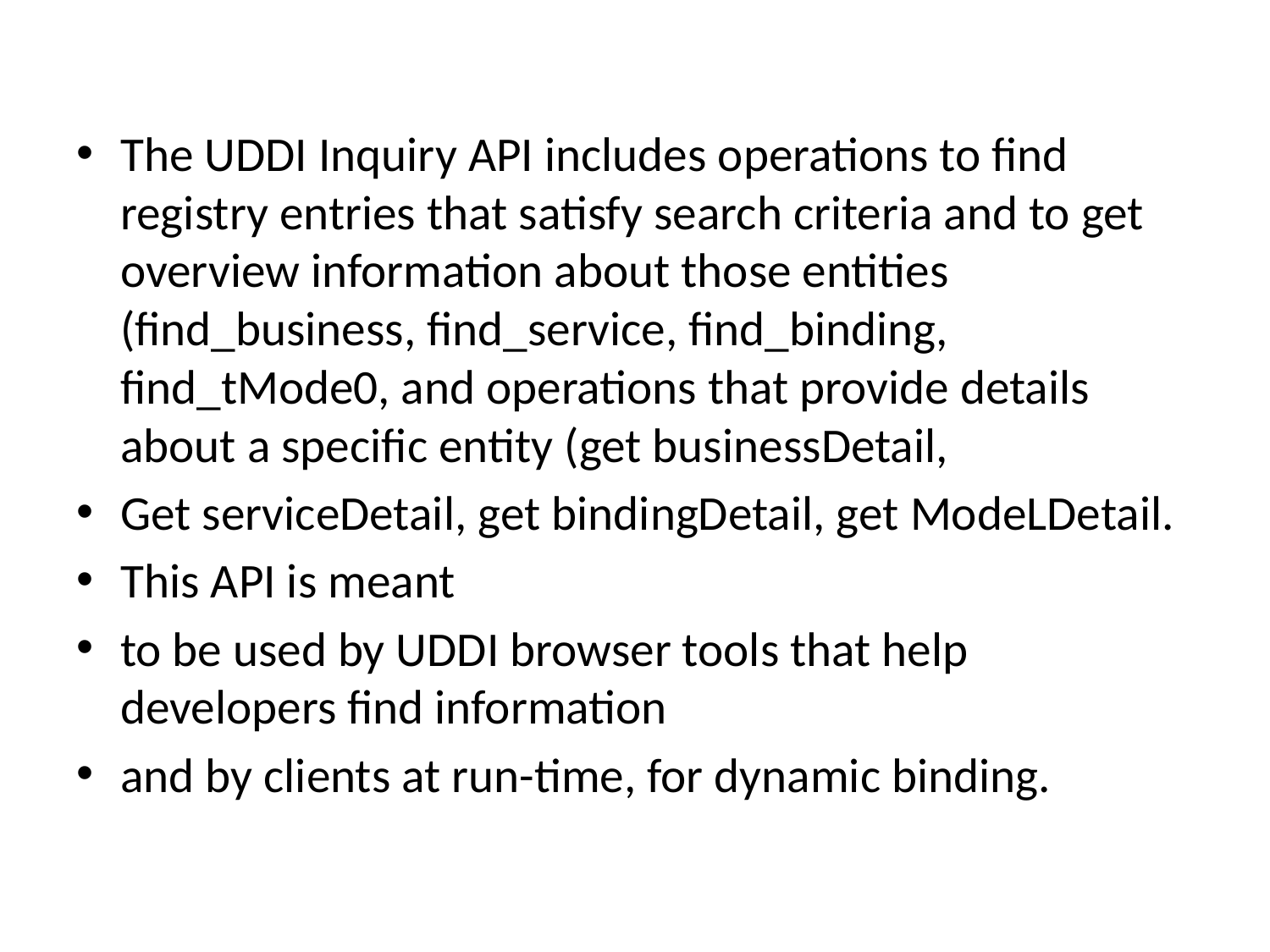

The UDDI Inquiry API includes operations to find registry entries that satisfy search criteria and to get overview information about those entities (find_business, find_service, find_binding, find_tMode0, and operations that provide details about a specific entity (get businessDetail,
Get serviceDetail, get bindingDetail, get ModeLDetail.
This API is meant
to be used by UDDI browser tools that help developers find information
and by clients at run-time, for dynamic binding.